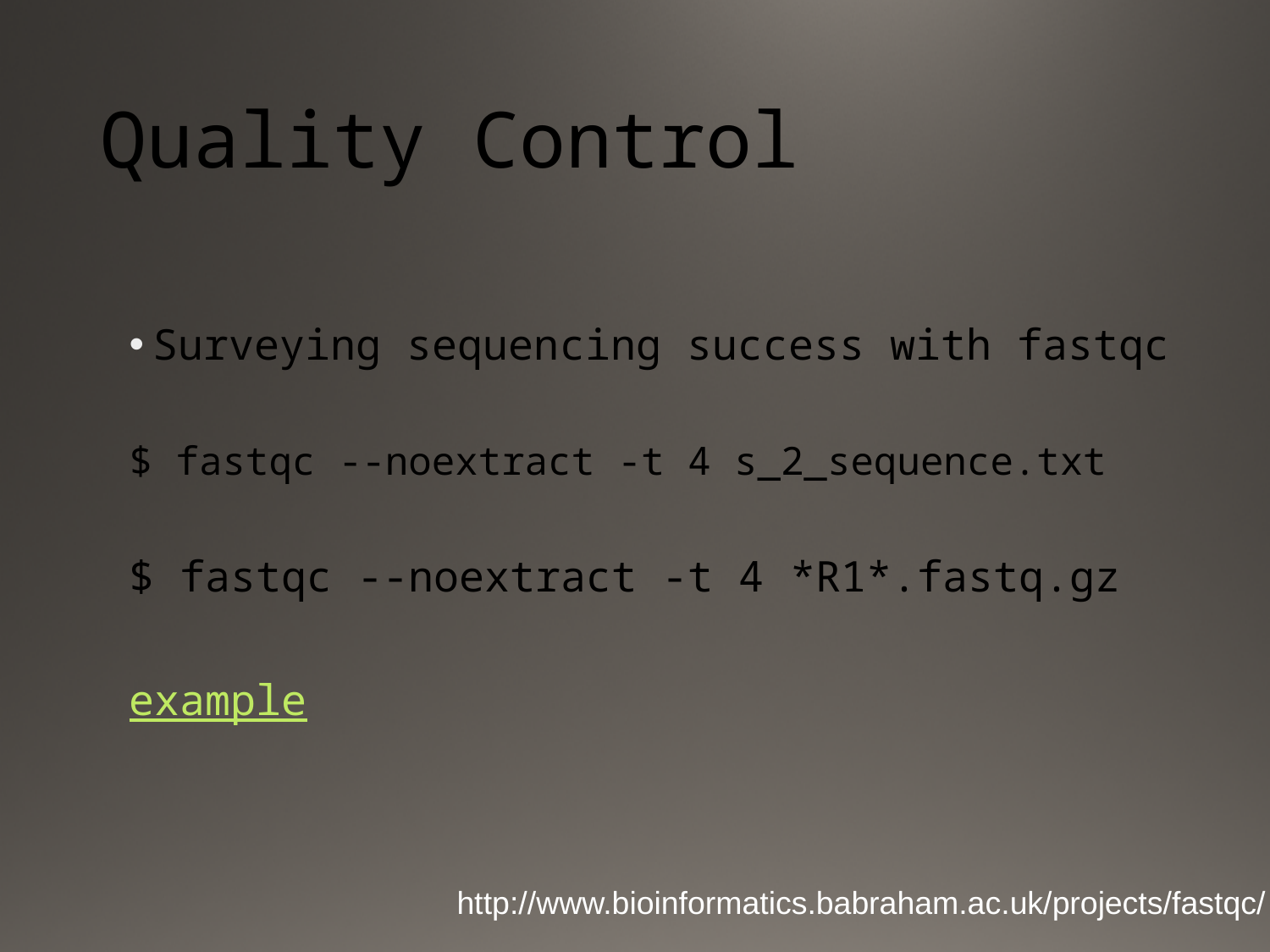

# Quality Control

Surveying sequencing success with fastqc

$ fastqc --noextract -t 4 s_2_sequence.txt

$ fastqc --noextract -t 4 *R1*.fastq.gz

example
http://www.bioinformatics.babraham.ac.uk/projects/fastqc/